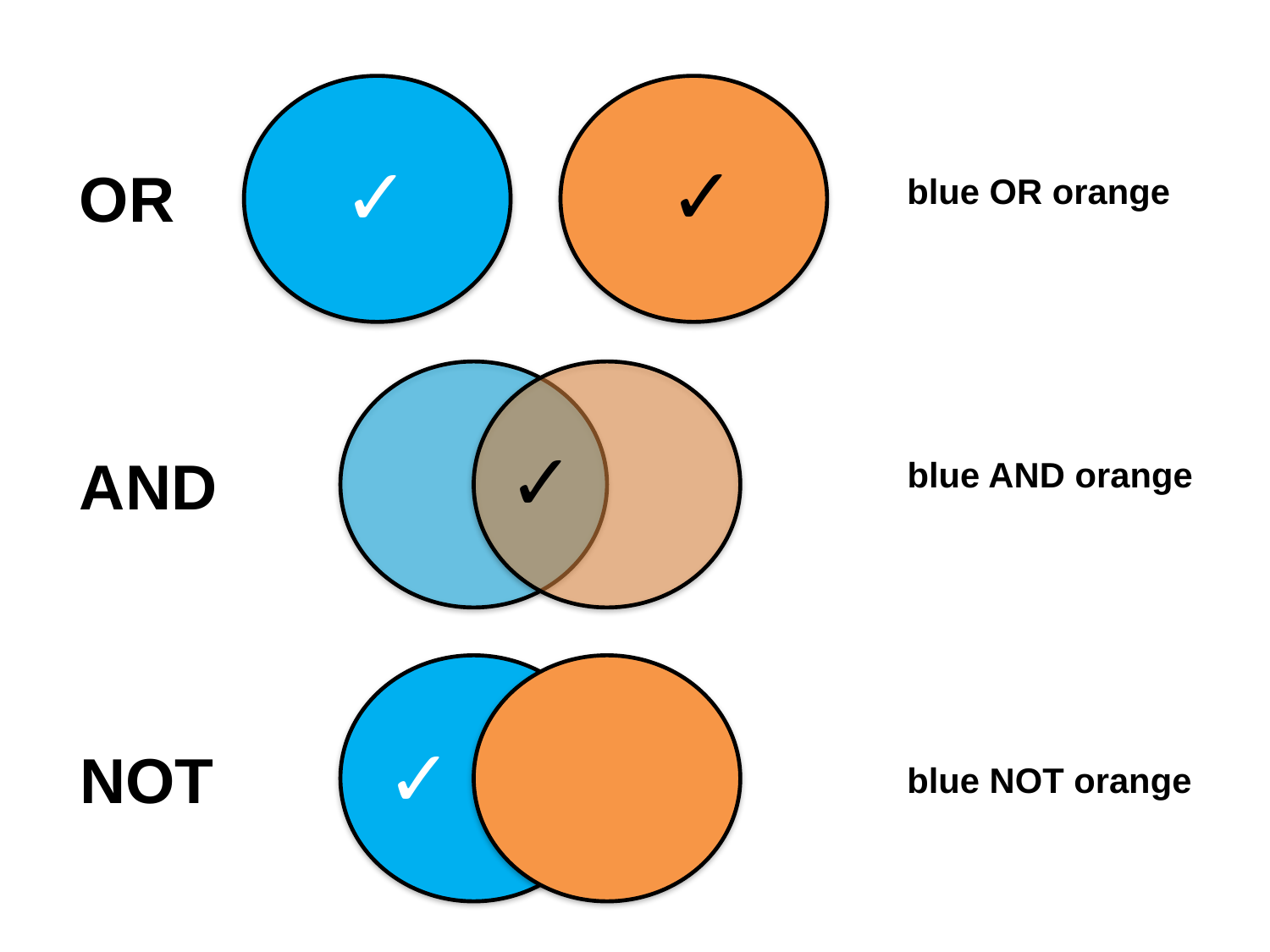

✓
✓
OR
blue OR orange

✓
AND
blue AND orange

✓
NOT
blue NOT orange